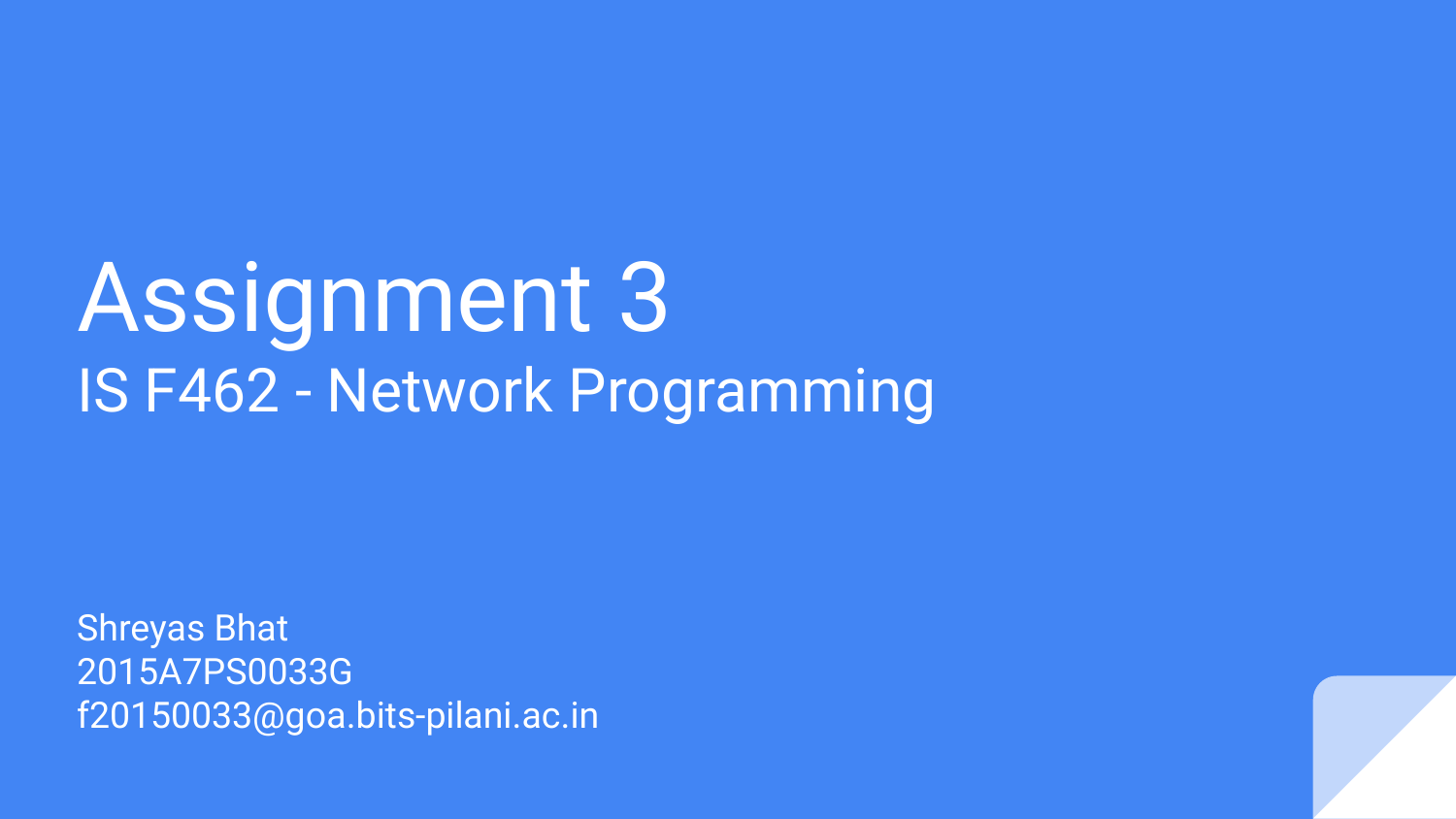

# Assignment 3
IS F462 - Network Programming
Shreyas Bhat
2015A7PS0033G
f20150033@goa.bits-pilani.ac.in